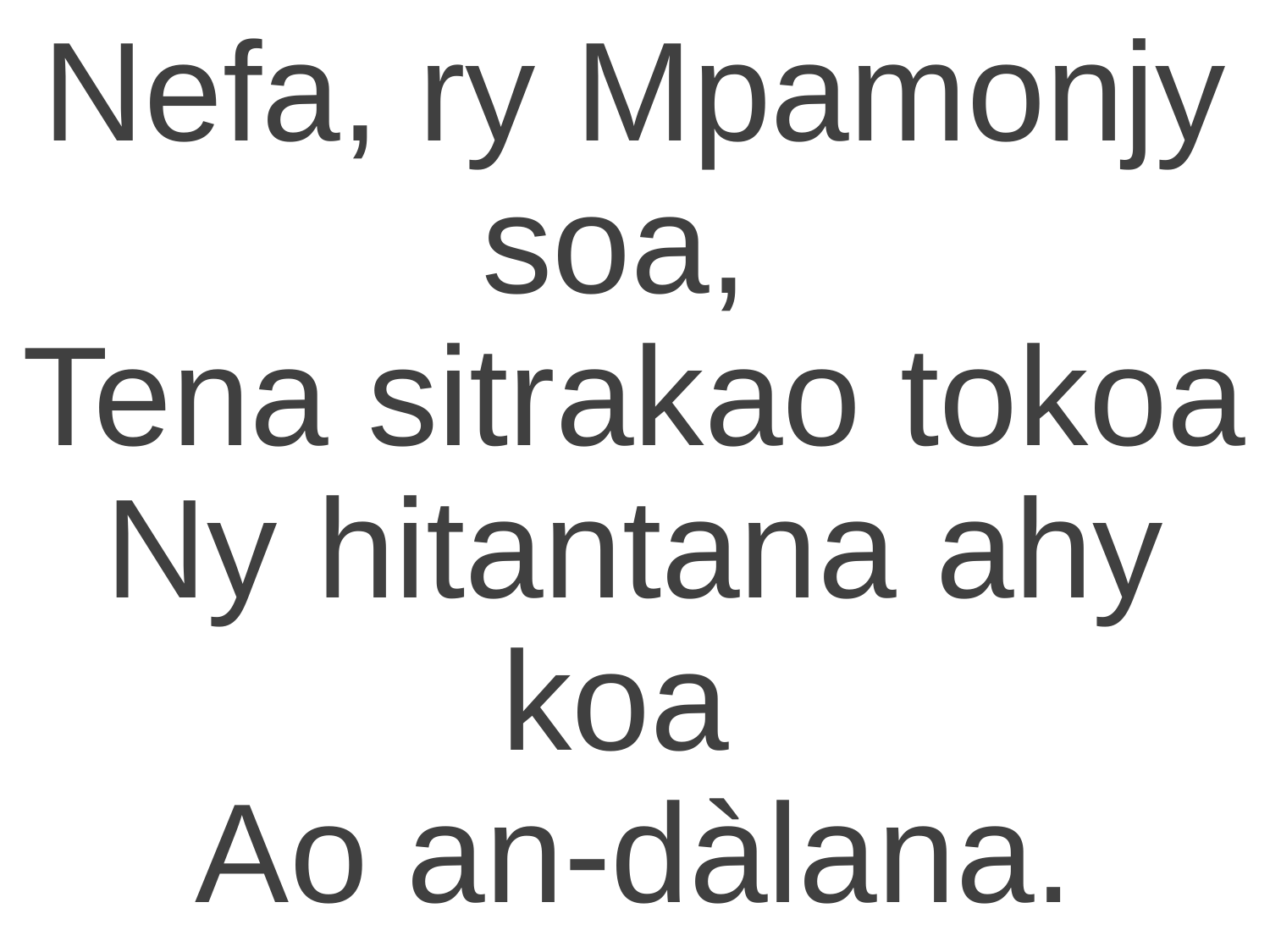

Nefa, ry Mpamonjy soa,
Tena sitrakao tokoa
Ny hitantana ahy koa
Ao an-dàlana.